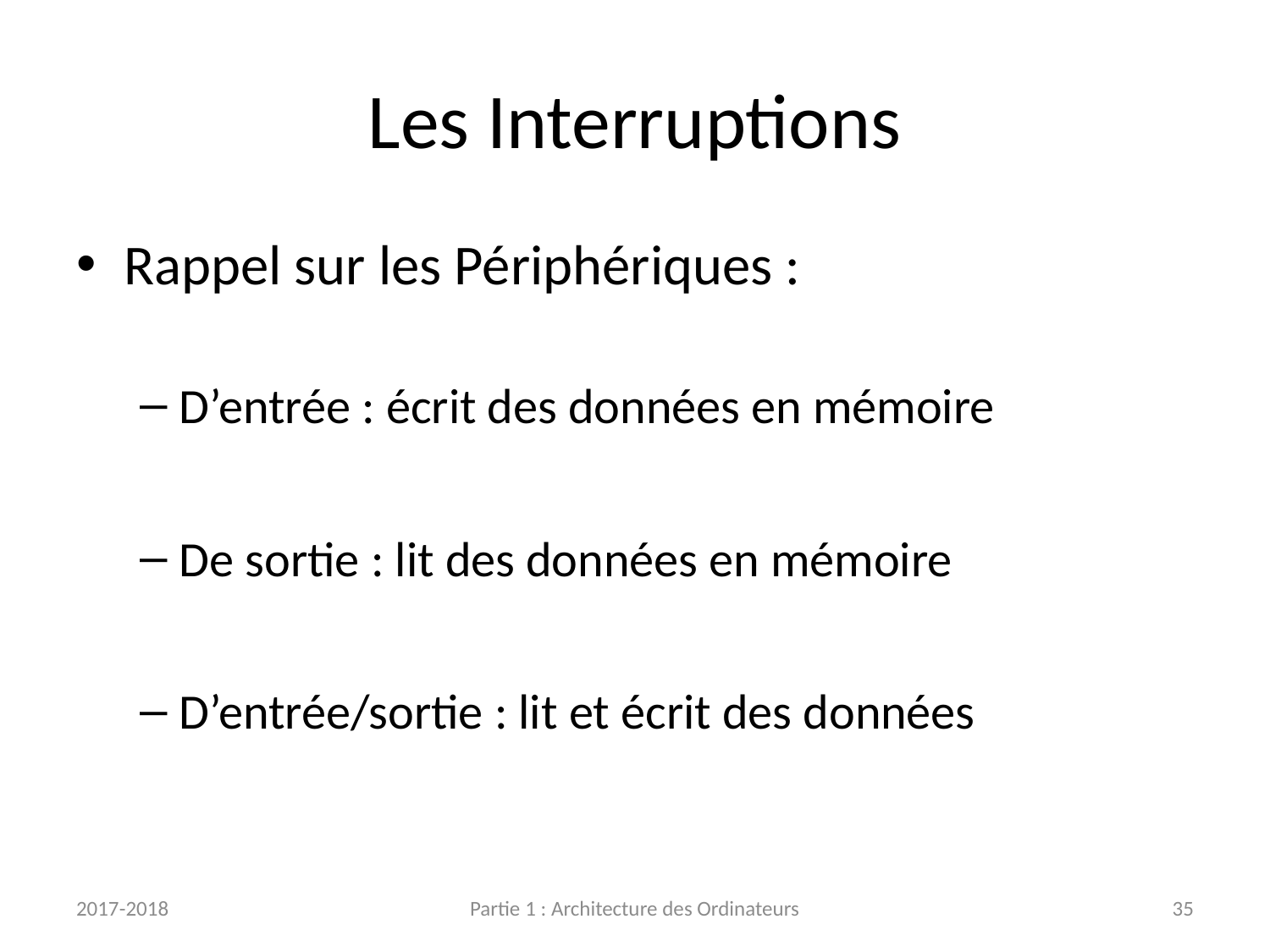

# Les Interruptions
Rappel sur les Périphériques :
D’entrée : écrit des données en mémoire

De sortie : lit des données en mémoire

D’entrée/sortie : lit et écrit des données
2017-2018
Partie 1 : Architecture des Ordinateurs
35